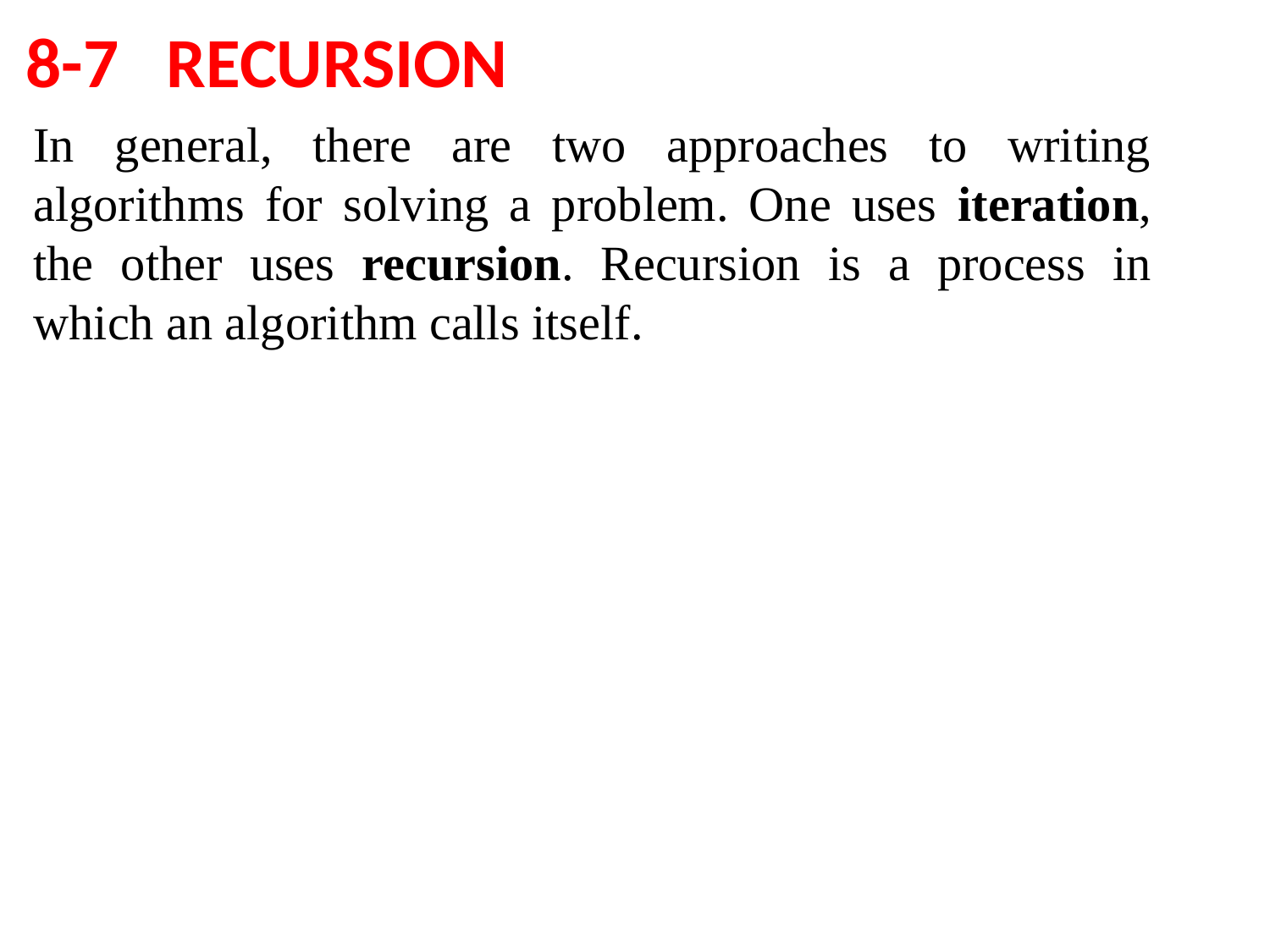

8-7   RECURSION
In general, there are two approaches to writing algorithms for solving a problem. One uses iteration, the other uses recursion. Recursion is a process in which an algorithm calls itself.